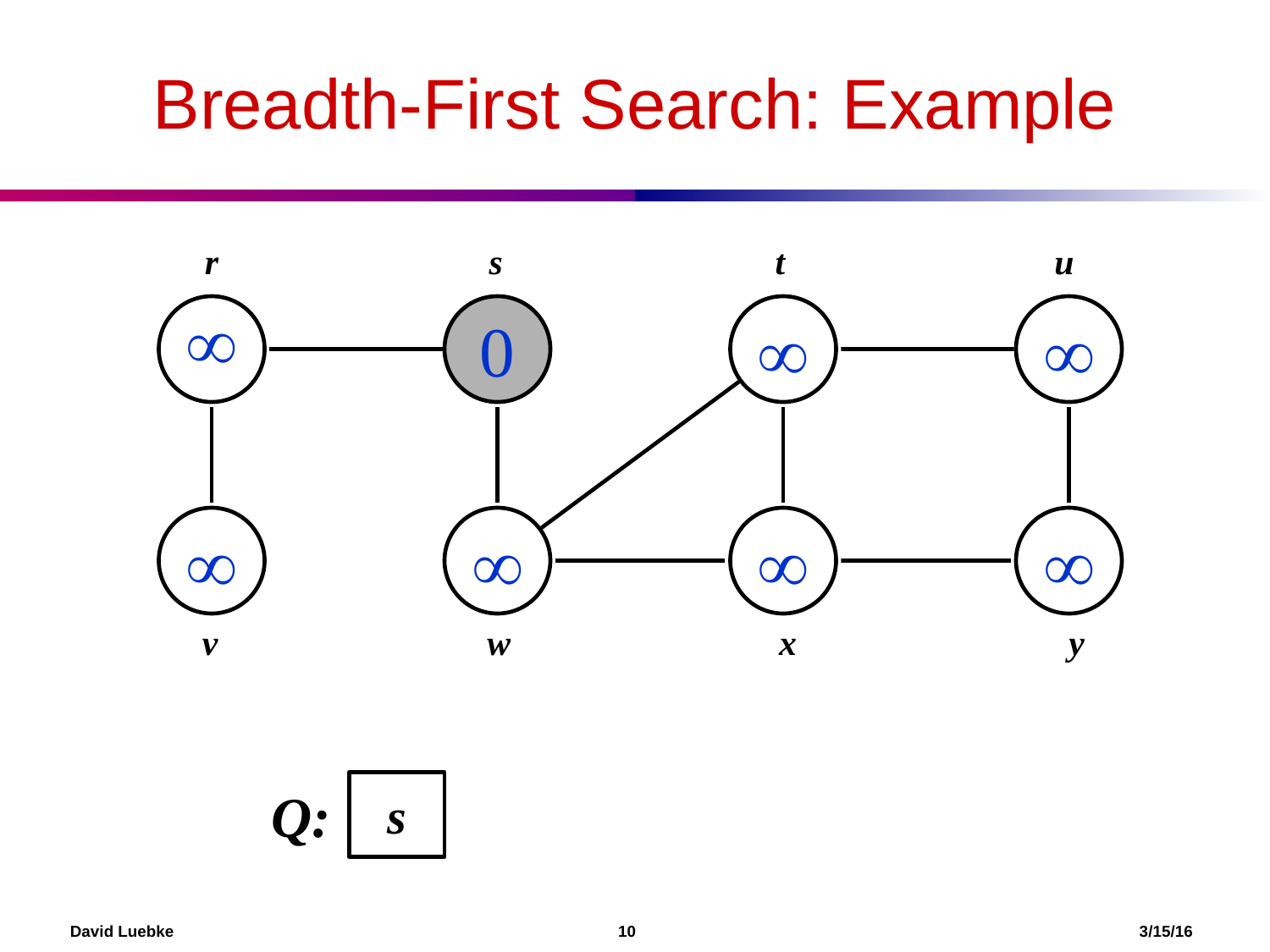

# Breadth-First Search: Example
r
s
t
u

∞

0

∞

∞

∞

∞

∞

∞

v
w
x
y

s
Q:
David Luebke				         10 				            3/15/16